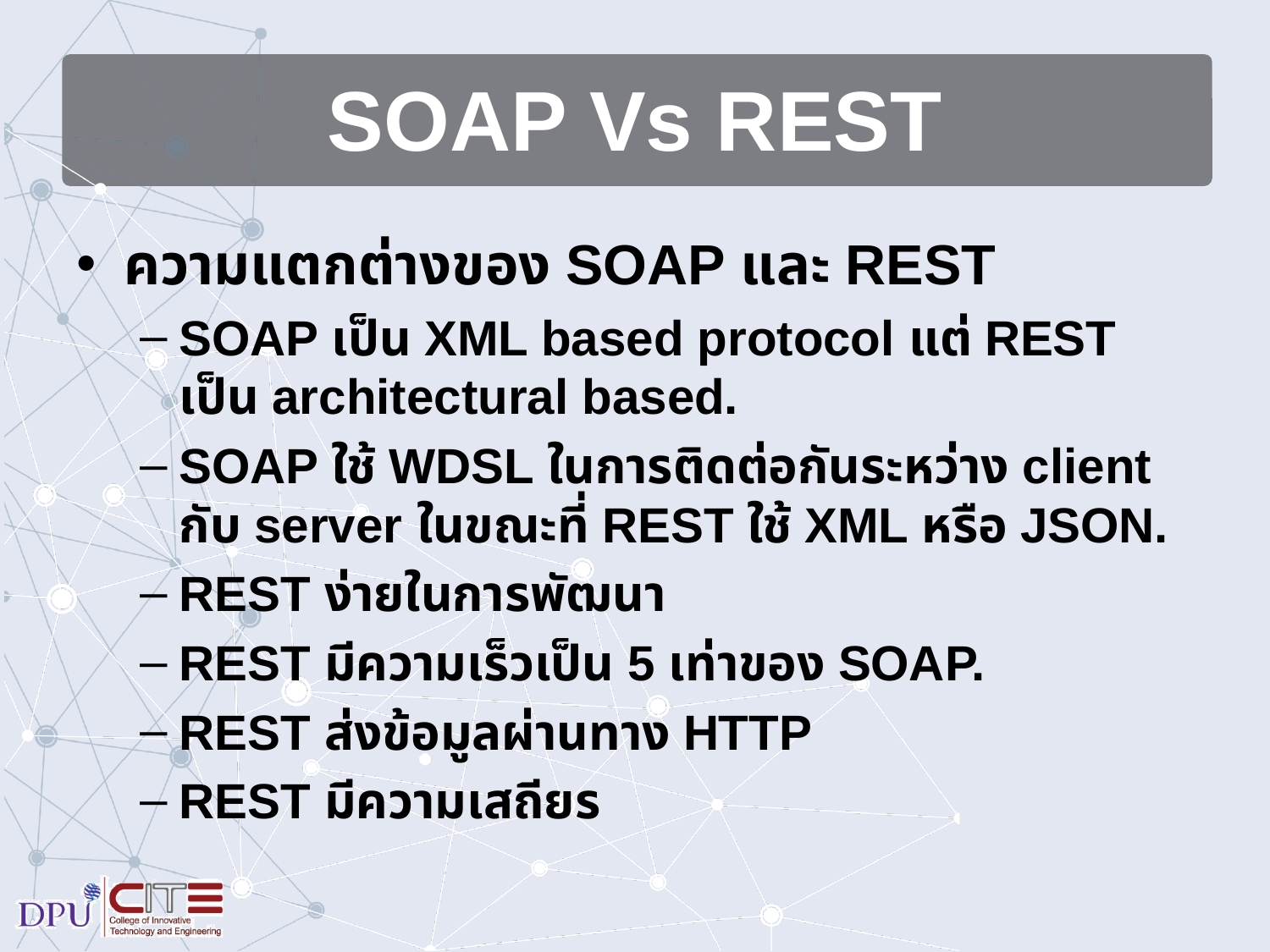

# SOAP Vs REST
ความแตกต่างของ SOAP และ REST
SOAP เป็น XML based protocol แต่ REST เป็น architectural based.
SOAP ใช้ WDSL ในการติดต่อกันระหว่าง client กับ server ในขณะที่ REST ใช้ XML หรือ JSON.
REST ง่ายในการพัฒนา
REST มีความเร็วเป็น 5 เท่าของ SOAP.
REST ส่งข้อมูลผ่านทาง HTTP
REST มีความเสถียร